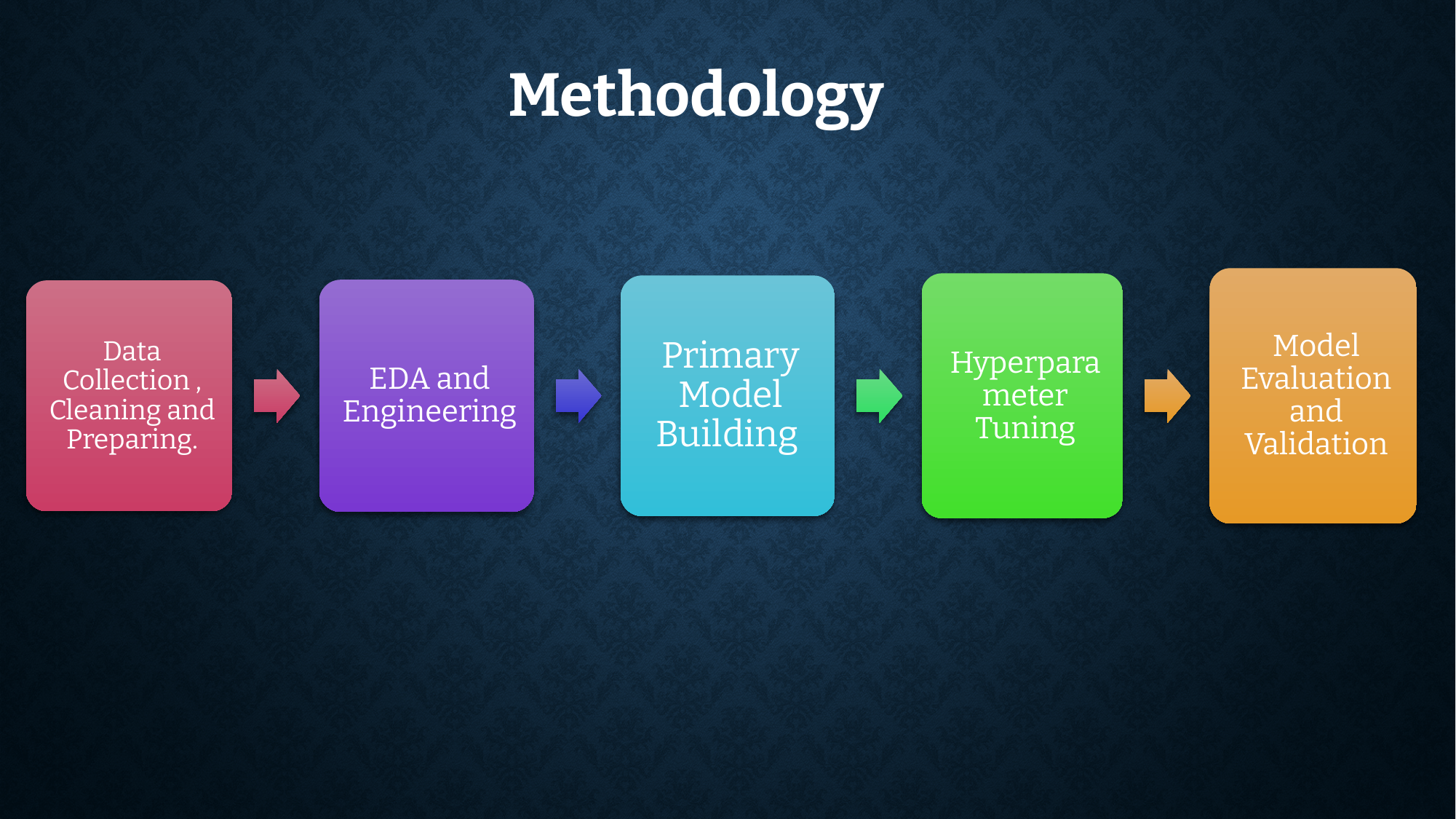

Methodology
Data Collection , Cleaning and Preparing.

EDA and Engineering

Primary Model Building

Hyperparameter Tuning

Model Evaluation and Validation